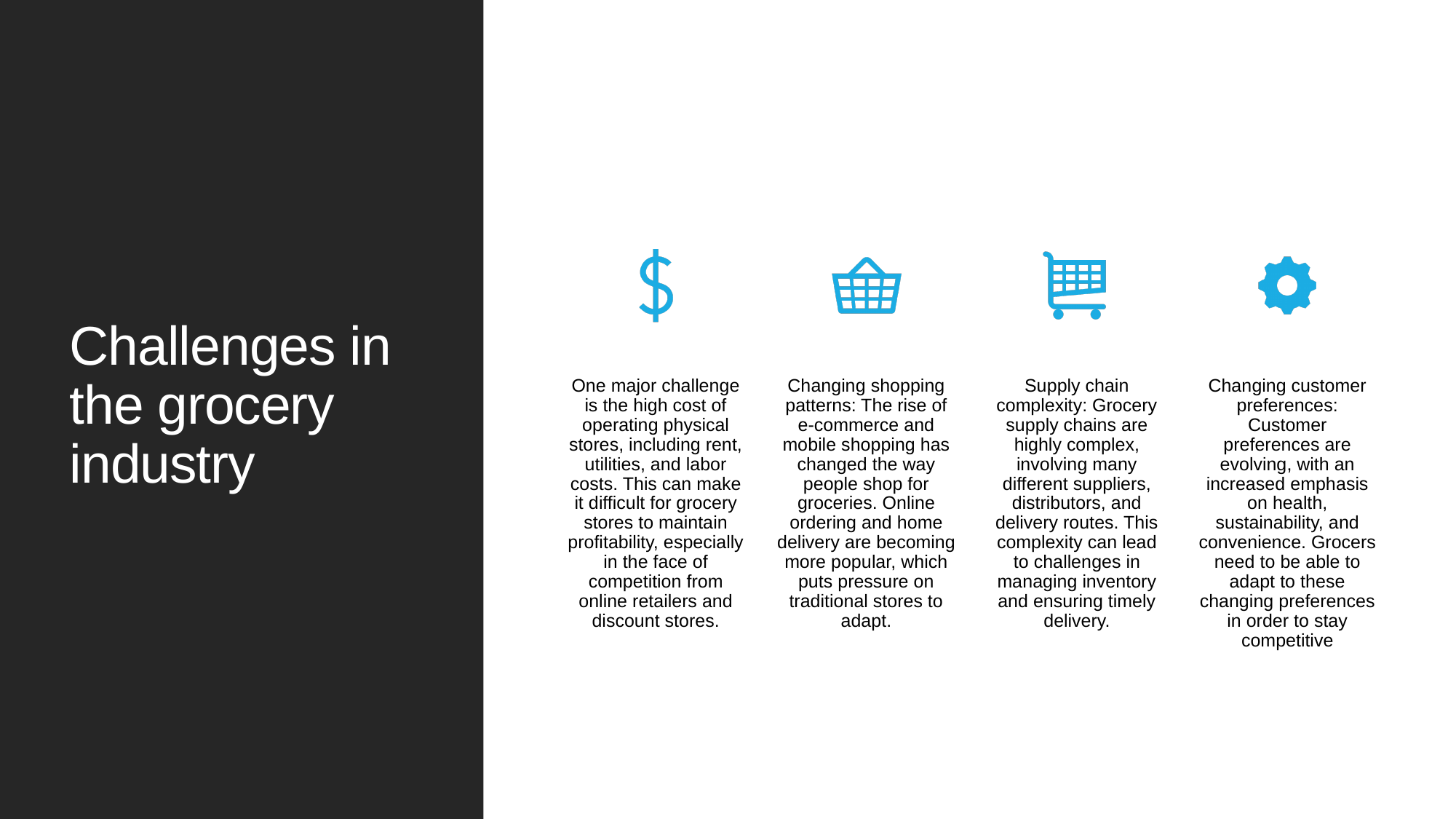

# Challenges in the grocery industry
One major challenge is the high cost of operating physical stores, including rent, utilities, and labor costs. This can make it difficult for grocery stores to maintain profitability, especially in the face of competition from online retailers and discount stores.
Changing shopping patterns: The rise of e-commerce and mobile shopping has changed the way people shop for groceries. Online ordering and home delivery are becoming more popular, which puts pressure on traditional stores to adapt.
Supply chain complexity: Grocery supply chains are highly complex, involving many different suppliers, distributors, and delivery routes. This complexity can lead to challenges in managing inventory and ensuring timely delivery.
Changing customer preferences: Customer preferences are evolving, with an increased emphasis on health, sustainability, and convenience. Grocers need to be able to adapt to these changing preferences in order to stay competitive